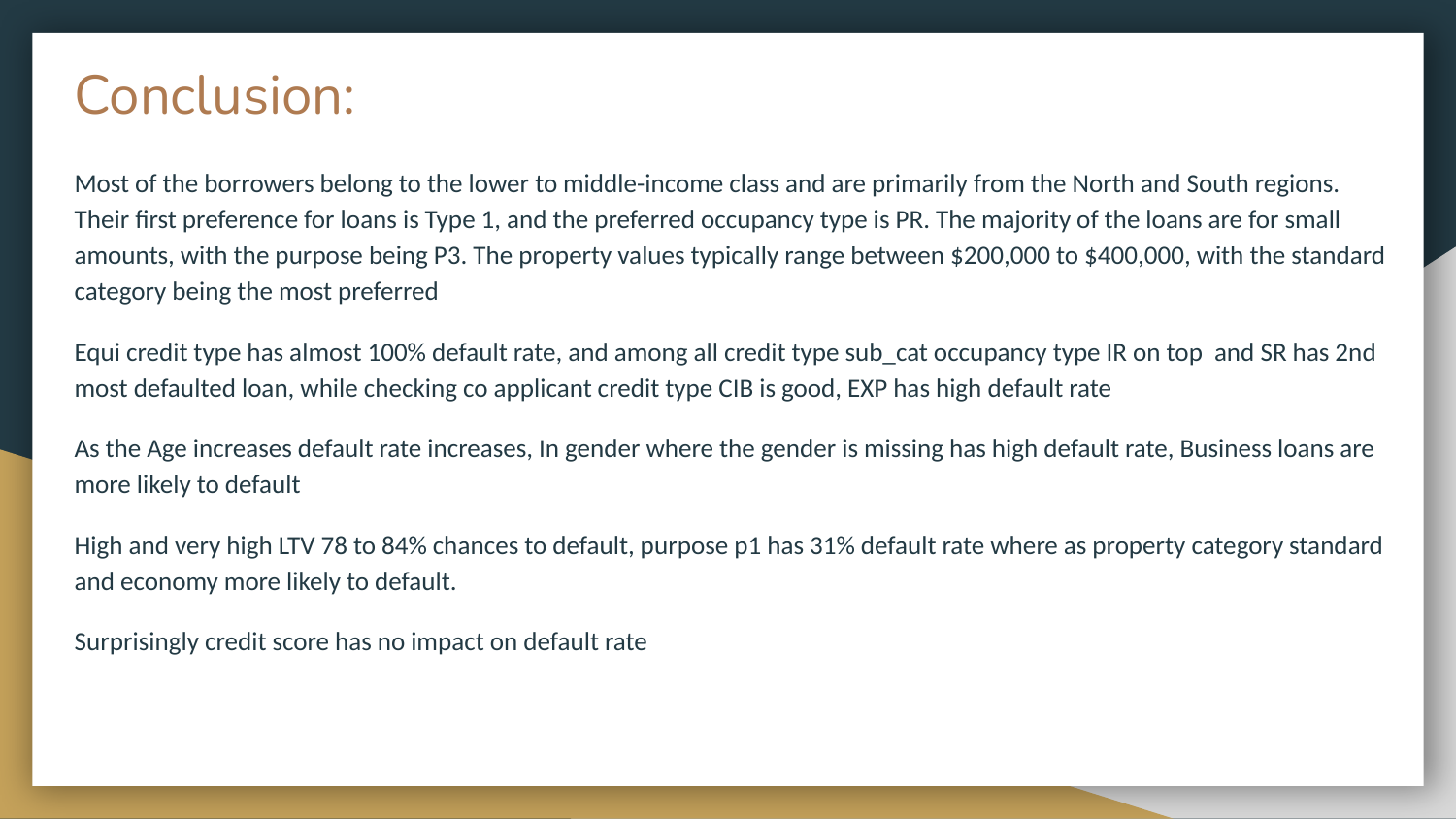

# Conclusion:
Most of the borrowers belong to the lower to middle-income class and are primarily from the North and South regions. Their first preference for loans is Type 1, and the preferred occupancy type is PR. The majority of the loans are for small amounts, with the purpose being P3. The property values typically range between $200,000 to $400,000, with the standard category being the most preferred
Equi credit type has almost 100% default rate, and among all credit type sub_cat occupancy type IR on top  and SR has 2nd most defaulted loan, while checking co applicant credit type CIB is good, EXP has high default rate
As the Age increases default rate increases, In gender where the gender is missing has high default rate, Business loans are more likely to default
High and very high LTV 78 to 84% chances to default, purpose p1 has 31% default rate where as property category standard and economy more likely to default.
Surprisingly credit score has no impact on default rate